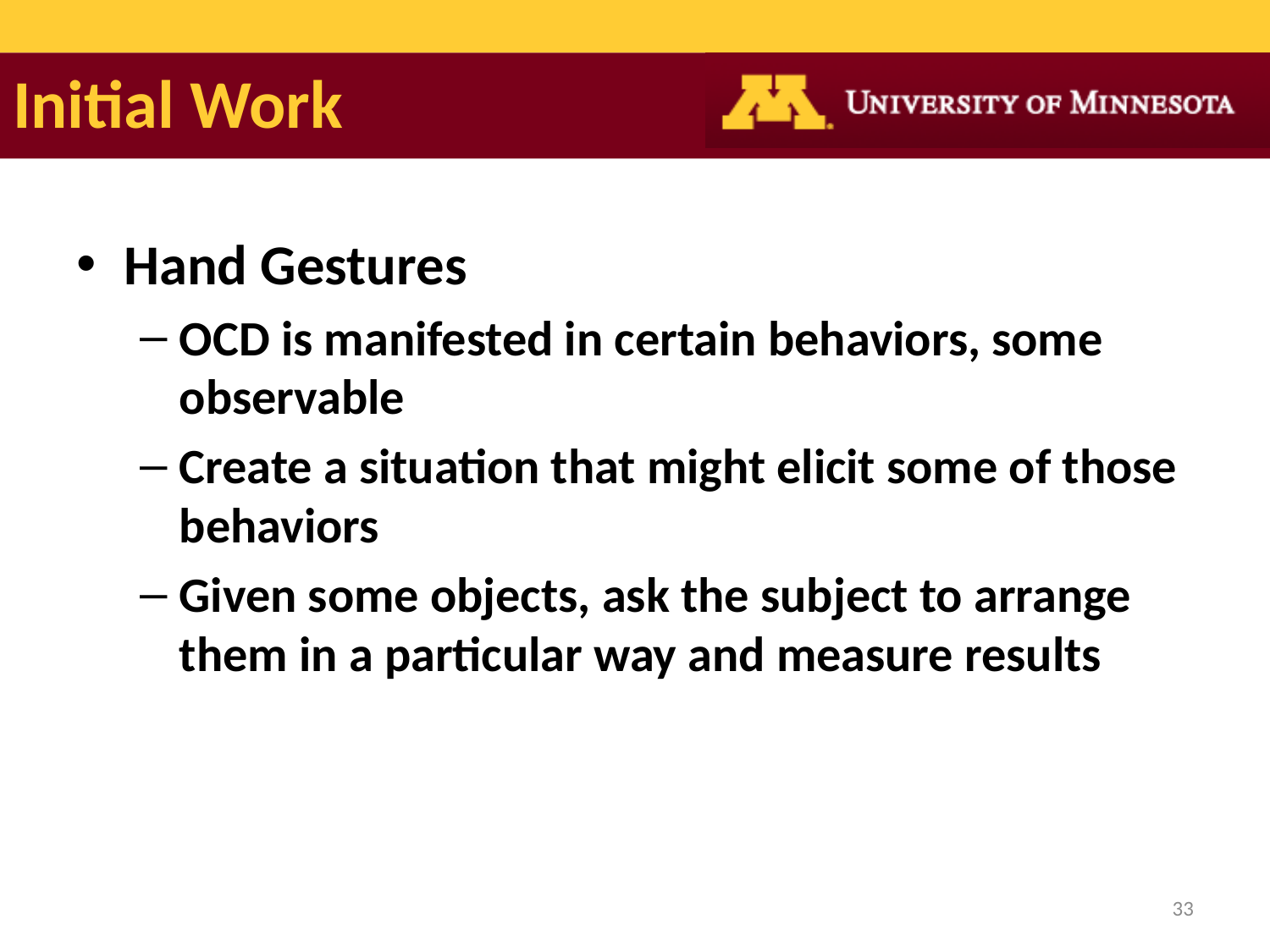

# Initial Work
Hand Gestures
OCD is manifested in certain behaviors, some observable
Create a situation that might elicit some of those behaviors
Given some objects, ask the subject to arrange them in a particular way and measure results

33